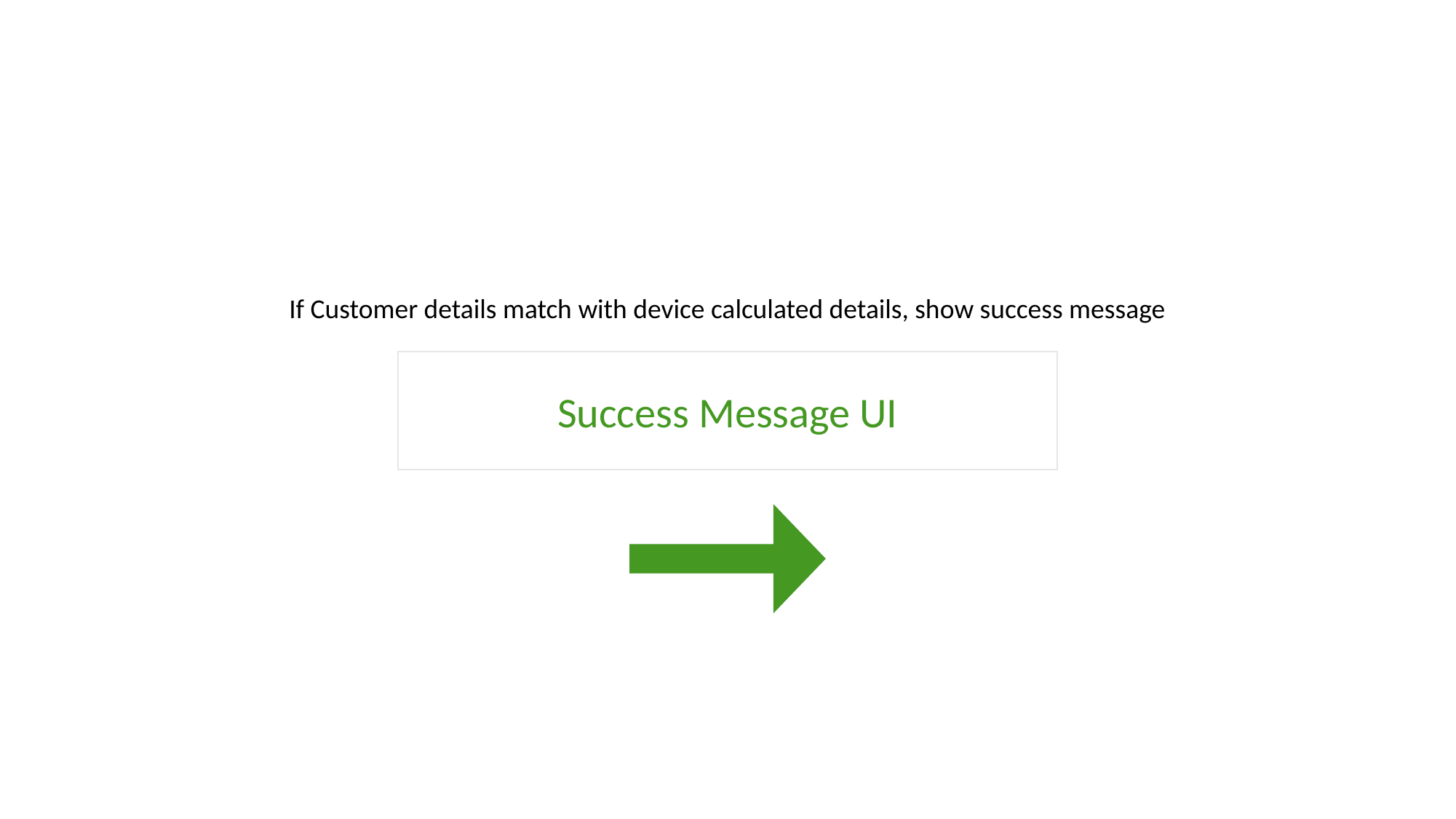

If Customer details match with device calculated details, show success message
Success Message UI